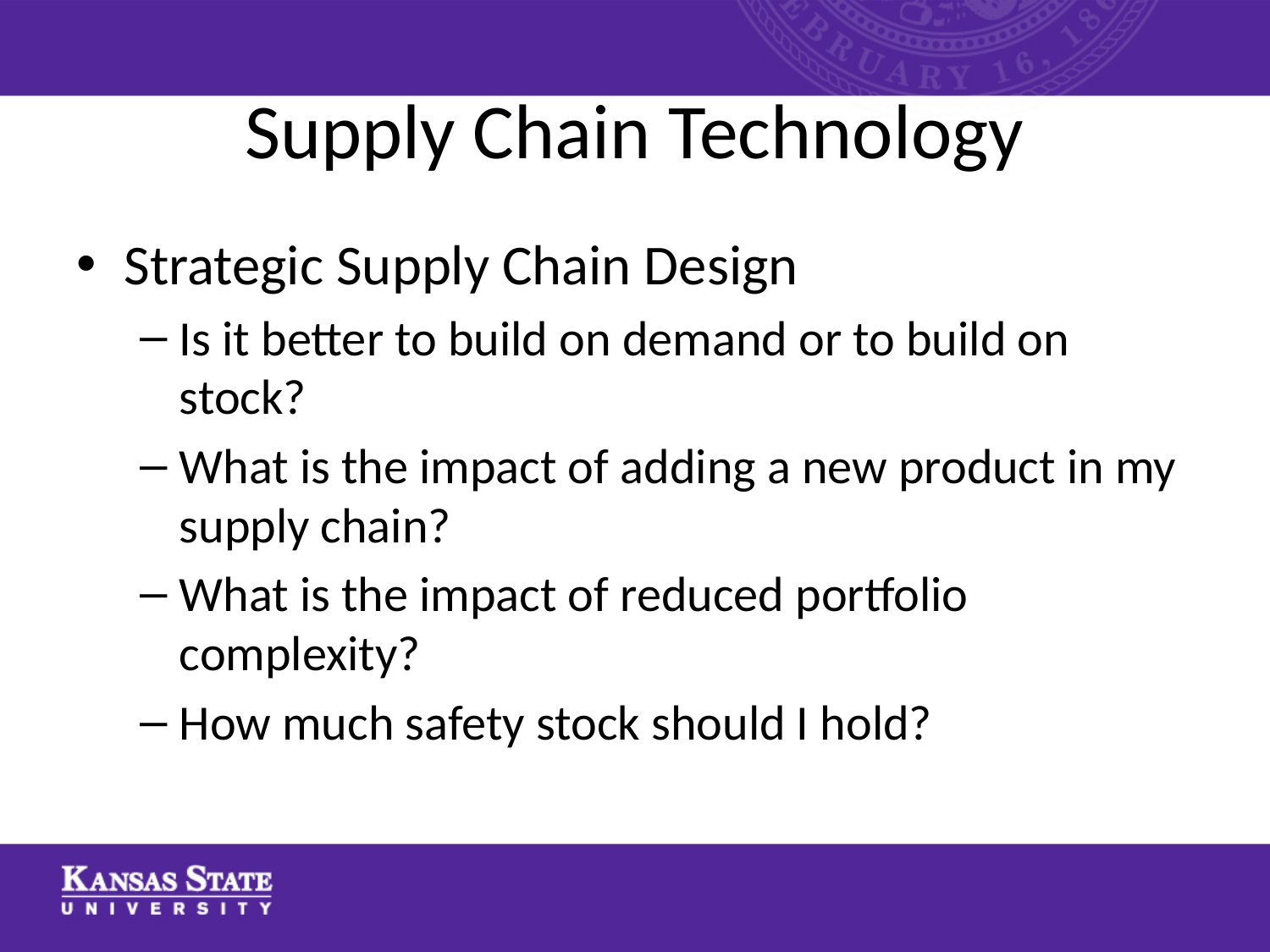

# Supply Chain Technology
Strategic Supply Chain Design
Is it better to build on demand or to build on stock?
What is the impact of adding a new product in my supply chain?
What is the impact of reduced portfolio complexity?
How much safety stock should I hold?